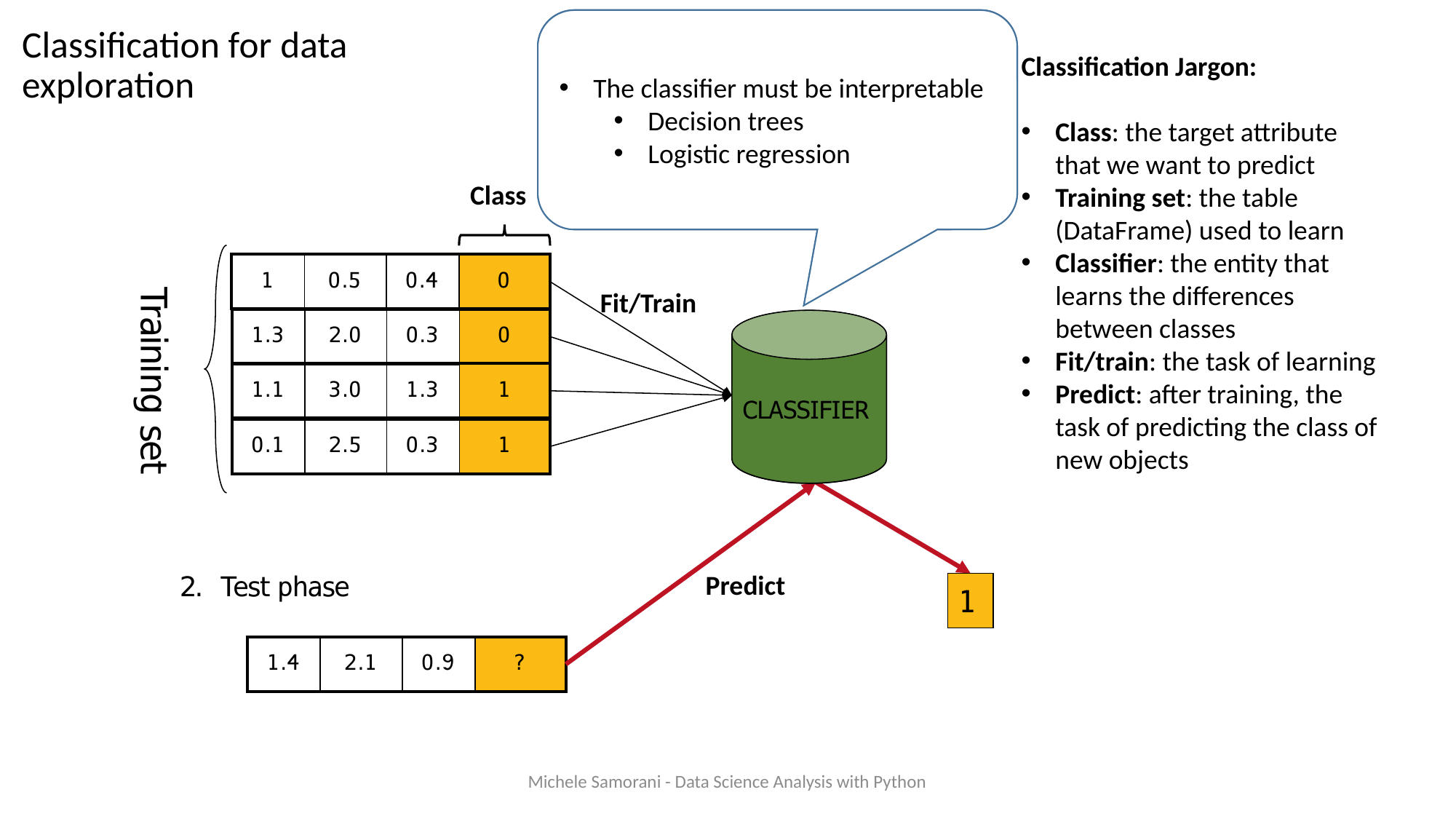

Some classifiers are interpretable
Decision trees
Logistic regression
Some aren’t
Support vector machines
Neural network
The classifier must be interpretable
Decision trees
Logistic regression
# Classification for data exploration
Classification Jargon:

Class: the target attribute that we want to predict
Training set: the table (DataFrame) used to learn
Classifier: the entity that learns the differences between classes
Fit/train: the task of learning
Predict: after training, the task of predicting the class of new objects
Class

| 1 | 0.5 | 0.4 | 0 |
| --- | --- | --- | --- |
Fit/Train
Training set
| 1.3 | 2.0 | 0.3 | 0 |
| --- | --- | --- | --- |
CLASSIFIER
CLASSIFIER
| 1.1 | 3.0 | 1.3 | 1 |
| --- | --- | --- | --- |
| 0.1 | 2.5 | 0.3 | 1 |
| --- | --- | --- | --- |
Predict
 Test phase
1
| 1.4 | 2.1 | 0.9 | ? |
| --- | --- | --- | --- |
Michele Samorani - Data Science Analysis with Python